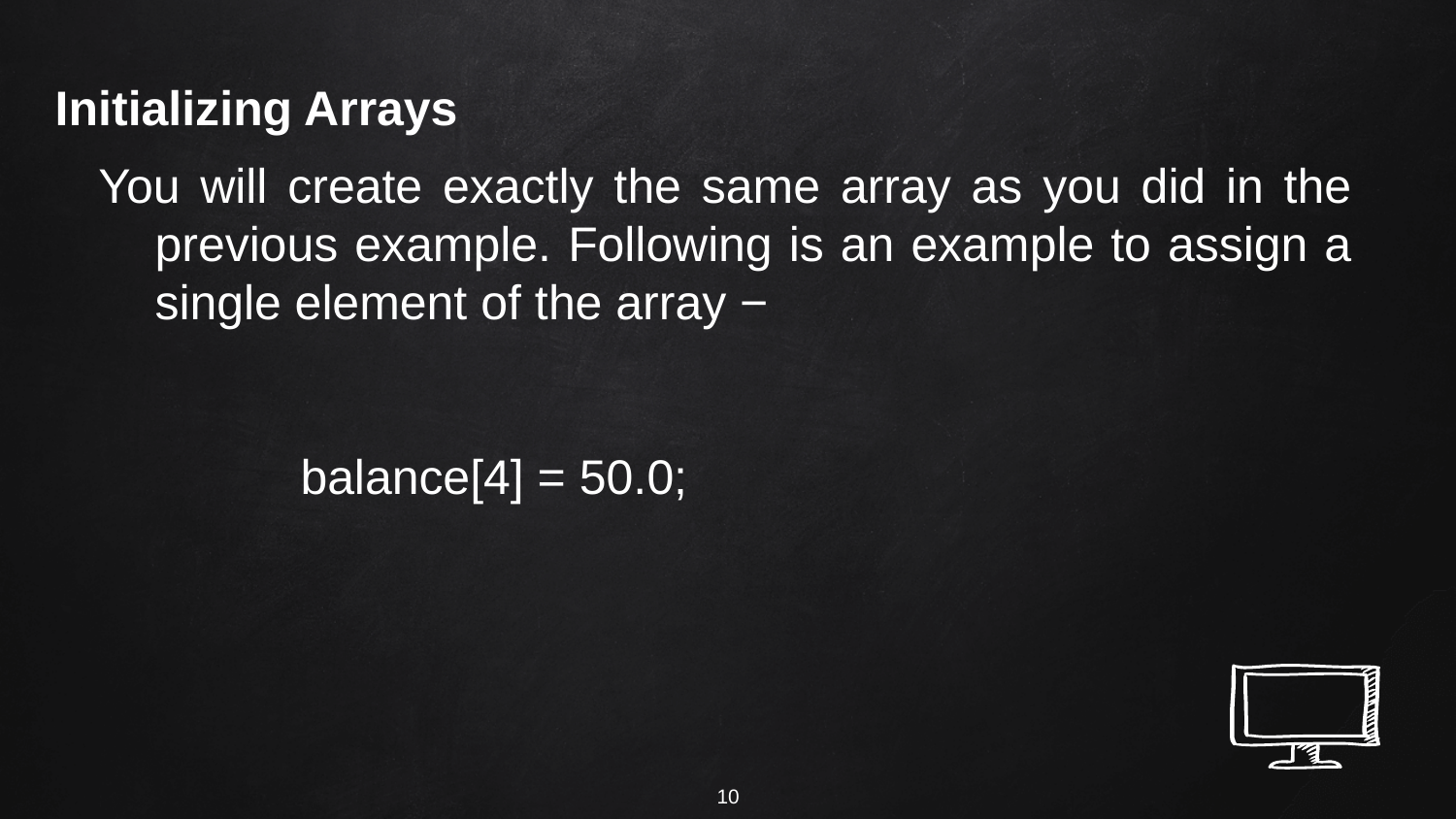

Initializing Arrays
You will create exactly the same array as you did in the previous example. Following is an example to assign a single element of the array −

		balance[4] = 50.0;

10